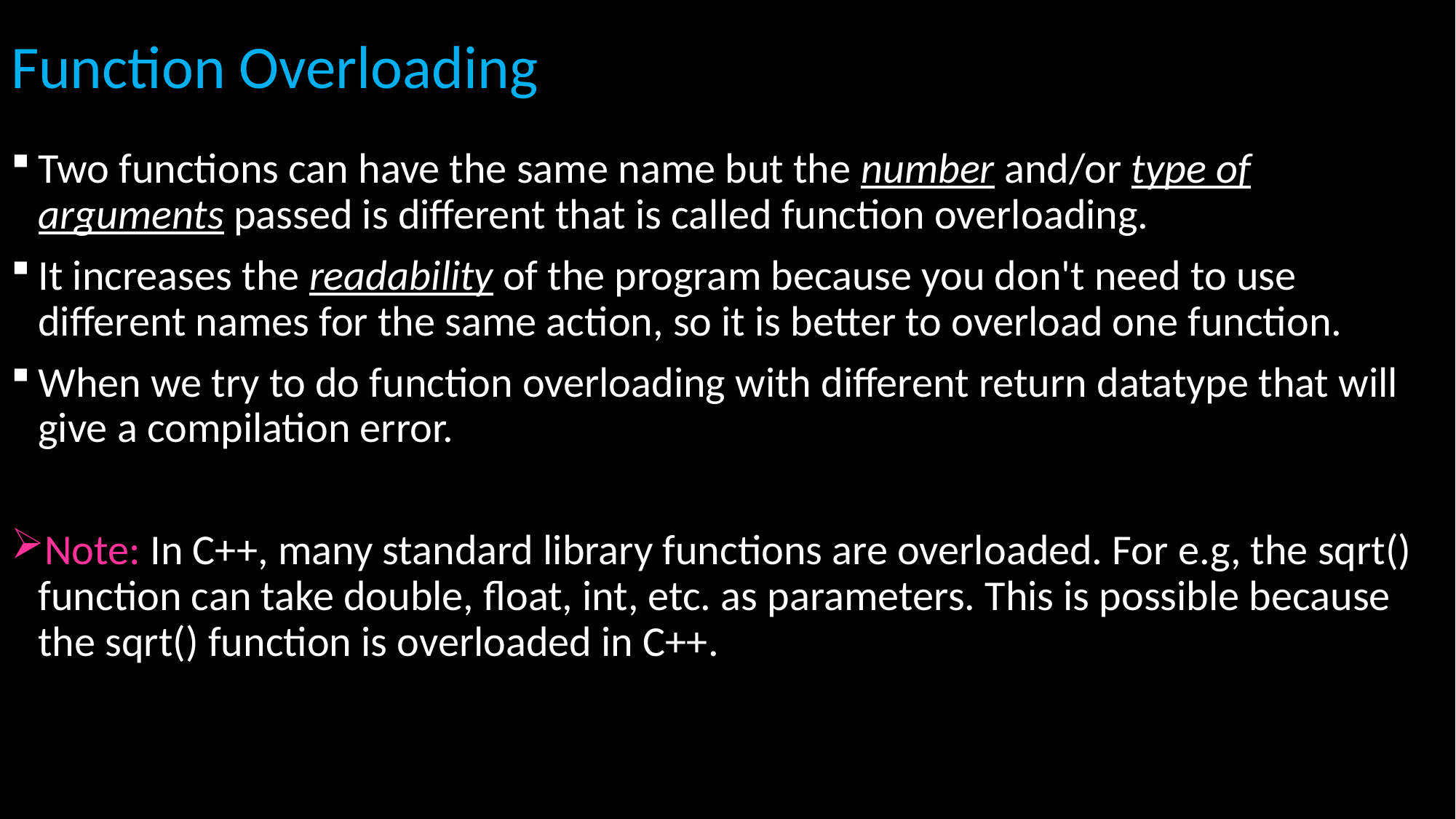

# Function Overloading
Two functions can have the same name but the number and/or type of arguments passed is different that is called function overloading.
It increases the readability of the program because you don't need to use different names for the same action, so it is better to overload one function.
When we try to do function overloading with different return datatype that will give a compilation error.

Note: In C++, many standard library functions are overloaded. For e.g, the sqrt() function can take double, float, int, etc. as parameters. This is possible because the sqrt() function is overloaded in C++.